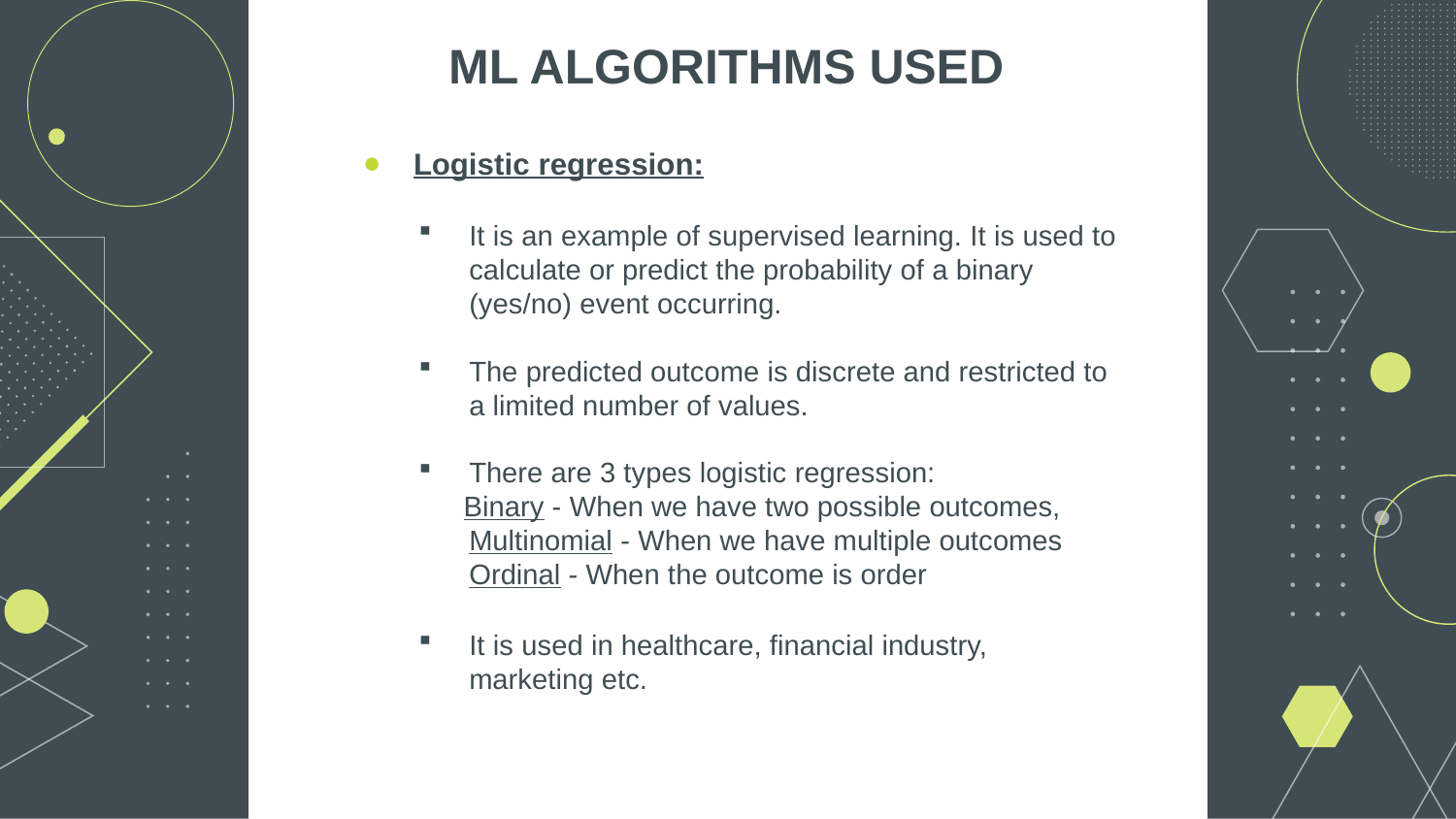

# ML ALGORITHMS USED
Logistic regression:

It is an example of supervised learning. It is used to calculate or predict the probability of a binary (yes/no) event occurring.

The predicted outcome is discrete and restricted to a limited number of values.

There are 3 types logistic regression:
 Binary - When we have two possible outcomes,
Multinomial - When we have multiple outcomes
Ordinal - When the outcome is order

It is used in healthcare, financial industry, marketing etc.